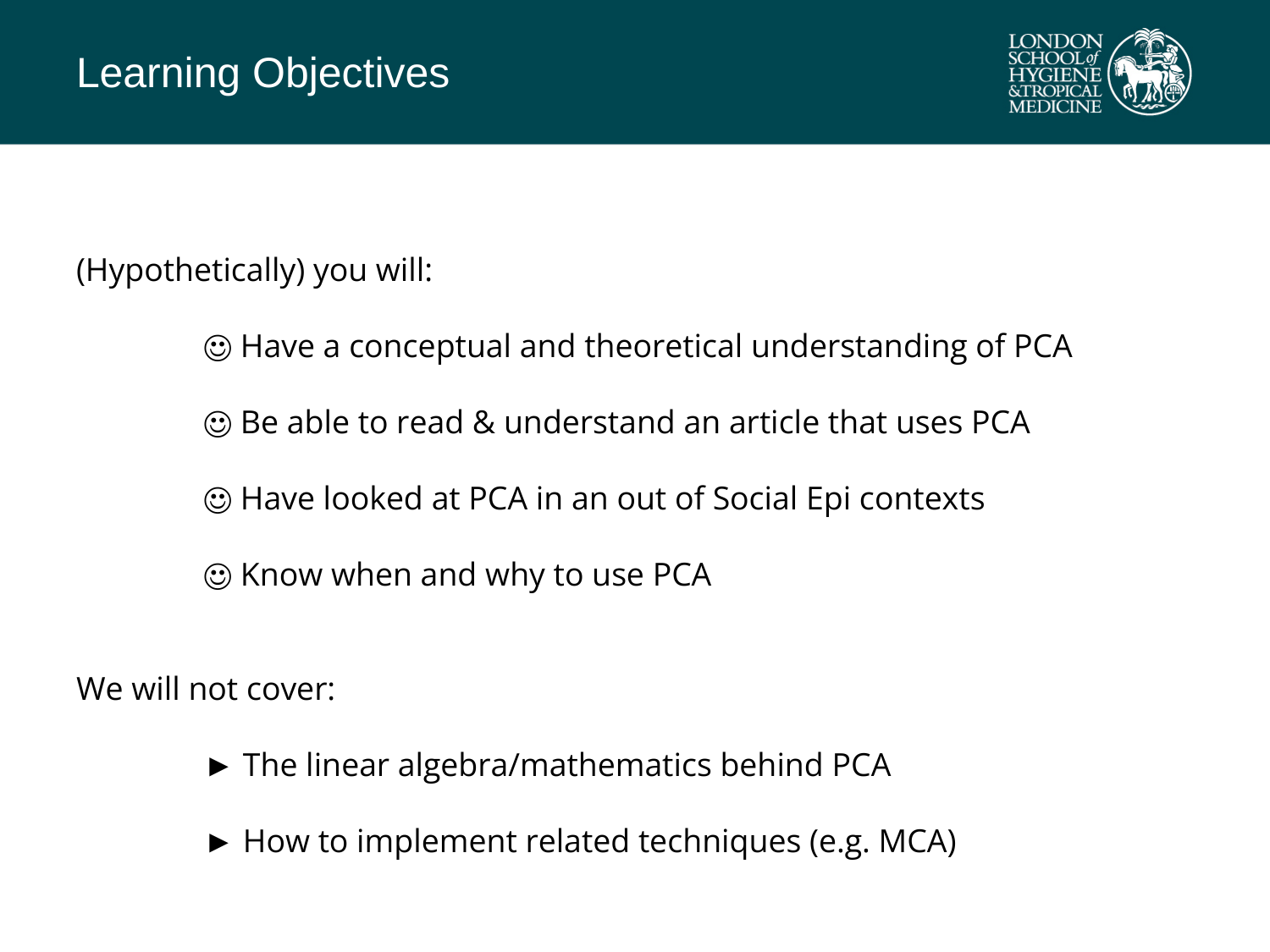

# Learning Objectives

(Hypothetically) you will:

 	☺ Have a conceptual and theoretical understanding of PCA
	☺ Be able to read & understand an article that uses PCA

	☺ Have looked at PCA in an out of Social Epi contexts

	☺ Know when and why to use PCA

We will not cover:

	► The linear algebra/mathematics behind PCA

	► How to implement related techniques (e.g. MCA)